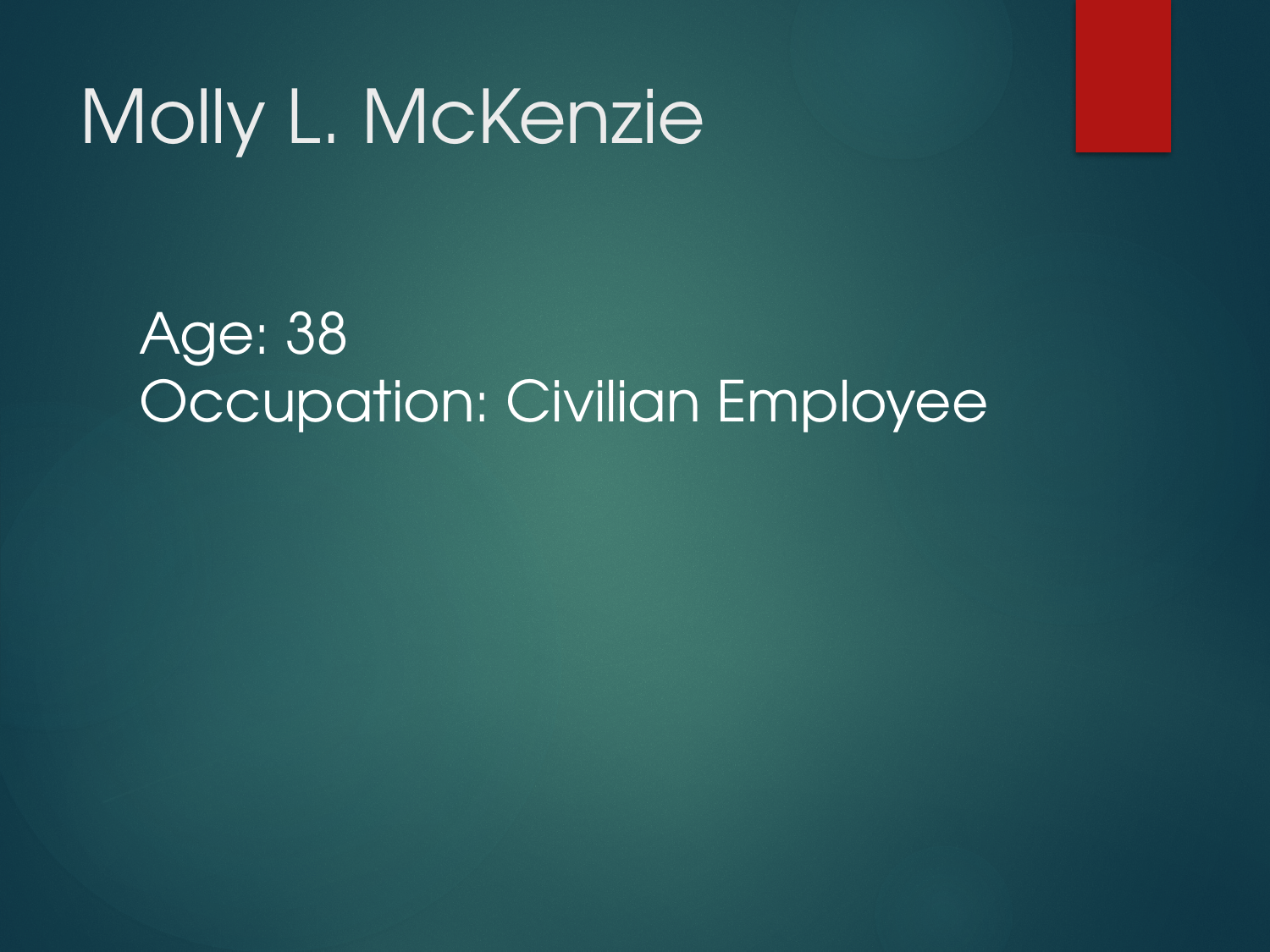

# Molly L. McKenzie

Age: 38
Occupation: Civilian Employee